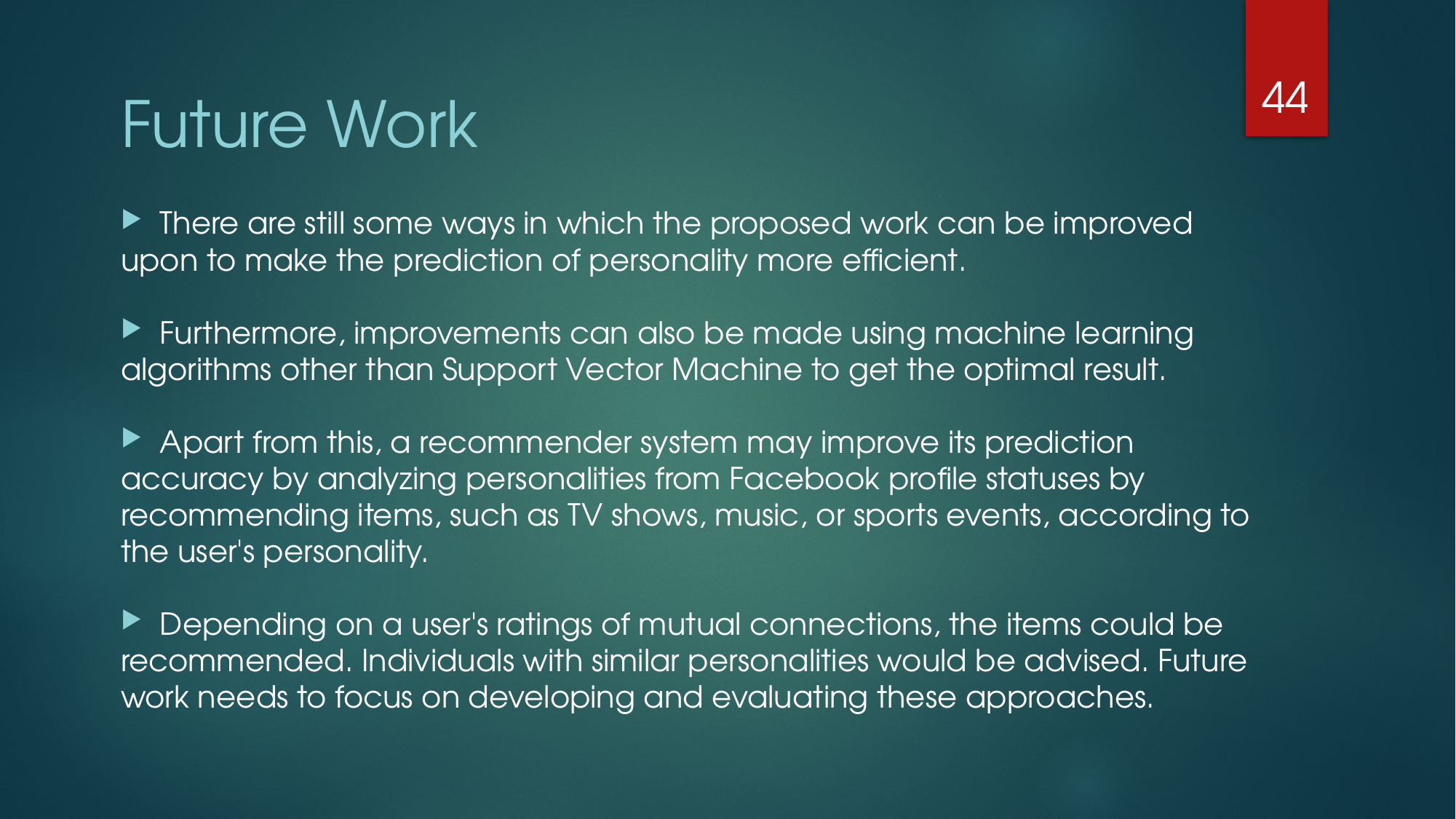

44
Future Work

  There are still some ways in which the proposed work can be improved upon to make the prediction of personality more efficient.

  Furthermore, improvements can also be made using machine learning algorithms other than Support Vector Machine to get the optimal result.

  Apart from this, a recommender system may improve its prediction accuracy by analyzing personalities from Facebook profile statuses by recommending items, such as TV shows, music, or sports events, according to the user's personality.

  Depending on a user's ratings of mutual connections, the items could be recommended. Individuals with similar personalities would be advised. Future work needs to focus on developing and evaluating these approaches.